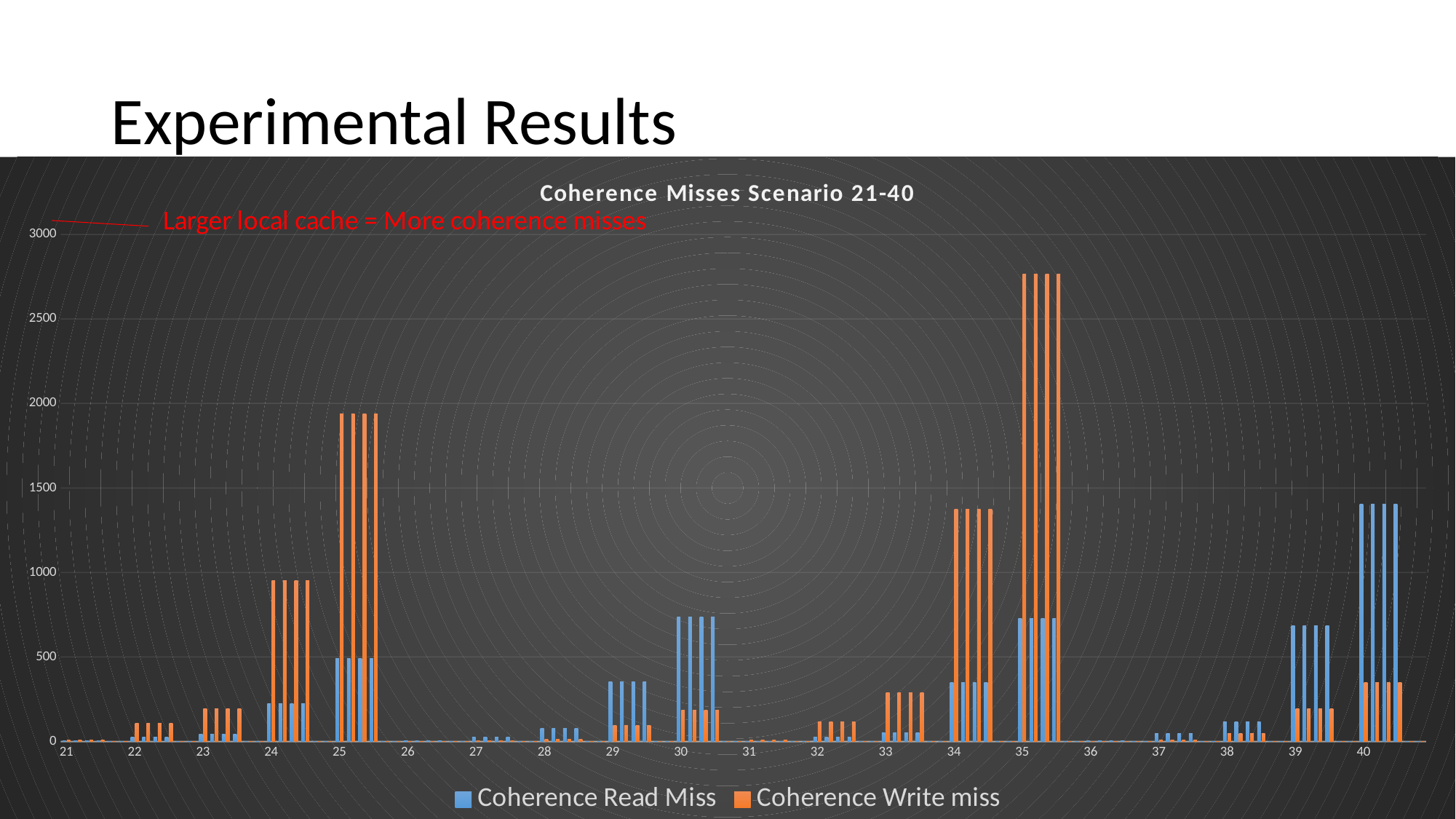

# Experimental Results

### Chart: Coherence Misses Scenario 21-40

| Category | Coherence | Coherence |
|---|---|---|
| 21 | 6.0 | 10.0 |
|  | 6.0 | 10.0 |
|  | 6.0 | 10.0 |
|  | 6.0 | 10.0 |
|  | 0.0 | 0.0 |
|  | 0.0 | 0.0 |
| 22 | 25.0 | 107.0 |
|  | 25.0 | 107.0 |
|  | 25.0 | 107.0 |
|  | 25.0 | 107.0 |
|  | 0.0 | 0.0 |
|  | 0.0 | 0.0 |
| 23 | 45.0 | 192.0 |
|  | 45.0 | 192.0 |
|  | 45.0 | 192.0 |
|  | 45.0 | 192.0 |
|  | 0.0 | 0.0 |
|  | 0.0 | 0.0 |
| 24 | 224.0 | 950.0 |
|  | 224.0 | 950.0 |
|  | 224.0 | 950.0 |
|  | 224.0 | 950.0 |
|  | 0.0 | 0.0 |
|  | 0.0 | 0.0 |
| 25 | 491.0 | 1940.0 |
|  | 491.0 | 1940.0 |
|  | 491.0 | 1940.0 |
|  | 491.0 | 1940.0 |
|  | 0.0 | 0.0 |
|  | 0.0 | 0.0 |
| 26 | 3.0 | 1.0 |
|  | 3.0 | 1.0 |
|  | 3.0 | 1.0 |
|  | 3.0 | 1.0 |
|  | 0.0 | 0.0 |
|  | 0.0 | 0.0 |
| 27 | 28.0 | 5.0 |
|  | 28.0 | 5.0 |
|  | 28.0 | 5.0 |
|  | 28.0 | 5.0 |
|  | 0.0 | 0.0 |
|  | 0.0 | 0.0 |
| 28 | 76.0 | 13.0 |
|  | 76.0 | 13.0 |
|  | 76.0 | 13.0 |
|  | 76.0 | 13.0 |
|  | 0.0 | 0.0 |
|  | 0.0 | 0.0 |
| 29 | 353.0 | 96.0 |
|  | 353.0 | 96.0 |
|  | 353.0 | 96.0 |
|  | 353.0 | 96.0 |
|  | 0.0 | 0.0 |
|  | 0.0 | 0.0 |
| 30 | 736.0 | 186.0 |
|  | 736.0 | 186.0 |
|  | 736.0 | 186.0 |
|  | 736.0 | 186.0 |
|  | 0.0 | 0.0 |
|  | 0.0 | 0.0 |
| 31 | 2.0 | 9.0 |
|  | 2.0 | 9.0 |
|  | 2.0 | 9.0 |
|  | 2.0 | 9.0 |
|  | 0.0 | 0.0 |
|  | 0.0 | 0.0 |
| 32 | 28.0 | 118.0 |
|  | 28.0 | 118.0 |
|  | 28.0 | 118.0 |
|  | 28.0 | 118.0 |
|  | 0.0 | 0.0 |
|  | 0.0 | 0.0 |
| 33 | 54.0 | 287.0 |
|  | 54.0 | 287.0 |
|  | 54.0 | 287.0 |
|  | 54.0 | 287.0 |
|  | 0.0 | 0.0 |
|  | 0.0 | 0.0 |
| 34 | 348.0 | 1376.0 |
|  | 348.0 | 1376.0 |
|  | 348.0 | 1376.0 |
|  | 348.0 | 1376.0 |
|  | 0.0 | 0.0 |
|  | 0.0 | 0.0 |
| 35 | 729.0 | 2766.0 |
|  | 729.0 | 2766.0 |
|  | 729.0 | 2766.0 |
|  | 729.0 | 2766.0 |
|  | 0.0 | 0.0 |
|  | 0.0 | 0.0 |
| 36 | 3.0 | 1.0 |
|  | 3.0 | 1.0 |
|  | 3.0 | 1.0 |
|  | 3.0 | 1.0 |
|  | 0.0 | 0.0 |
|  | 0.0 | 0.0 |
| 37 | 49.0 | 8.0 |
|  | 49.0 | 8.0 |
|  | 49.0 | 8.0 |
|  | 49.0 | 8.0 |
|  | 0.0 | 0.0 |
|  | 0.0 | 0.0 |
| 38 | 115.0 | 48.0 |
|  | 115.0 | 48.0 |
|  | 115.0 | 48.0 |
|  | 115.0 | 48.0 |
|  | 0.0 | 0.0 |
|  | 0.0 | 0.0 |
| 39 | 684.0 | 194.0 |
|  | 684.0 | 194.0 |
|  | 684.0 | 194.0 |
|  | 684.0 | 194.0 |
|  | 0.0 | 0.0 |
|  | 0.0 | 0.0 |
| 40 | 1404.0 | 350.0 |
|  | 1404.0 | 350.0 |
|  | 1404.0 | 350.0 |
|  | 1404.0 | 350.0 |
|  | 0.0 | 0.0 |
|  | 0.0 | 0.0 |